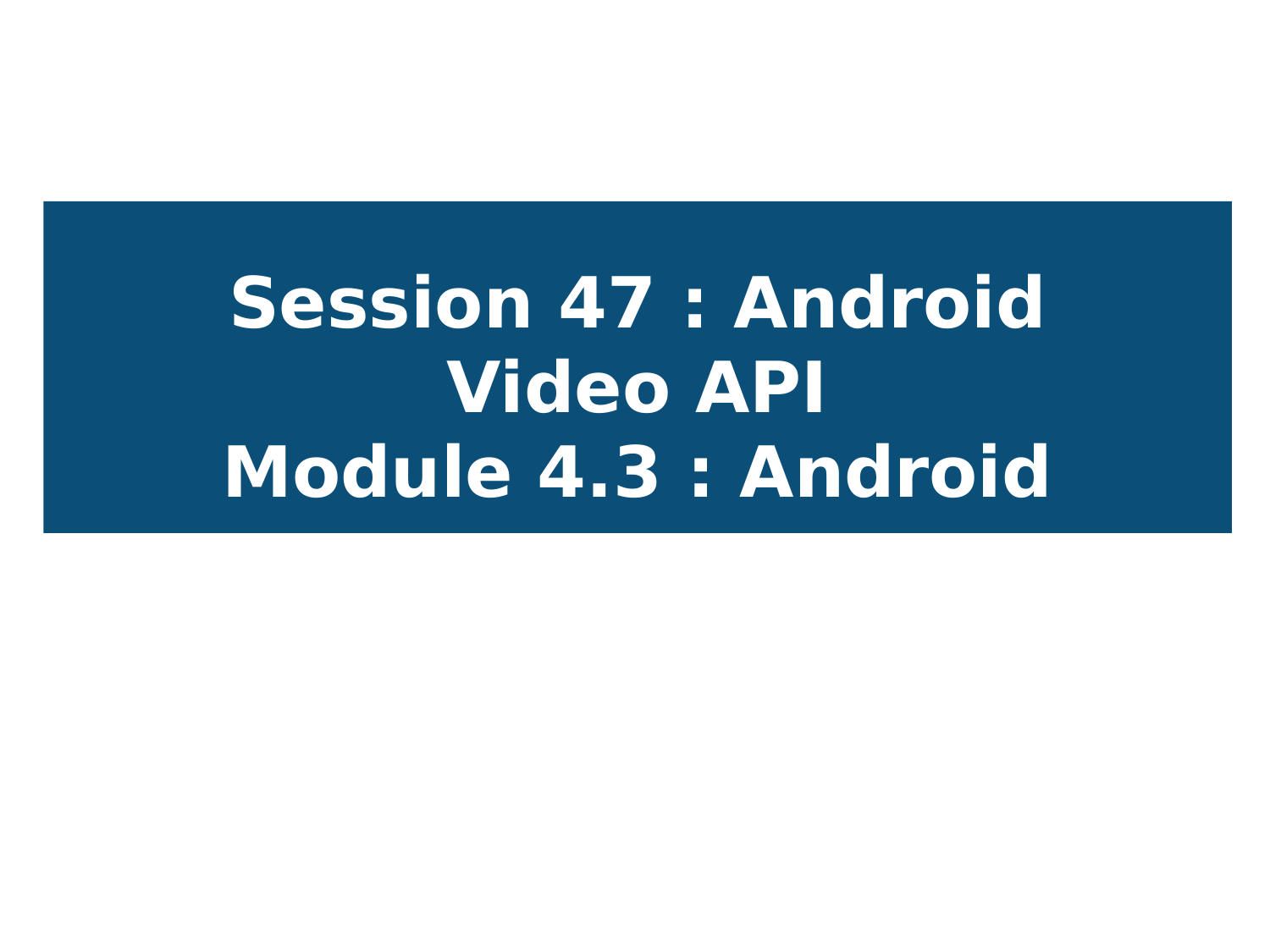

Session 47 : Android
Video API
Module 4.3 : Android